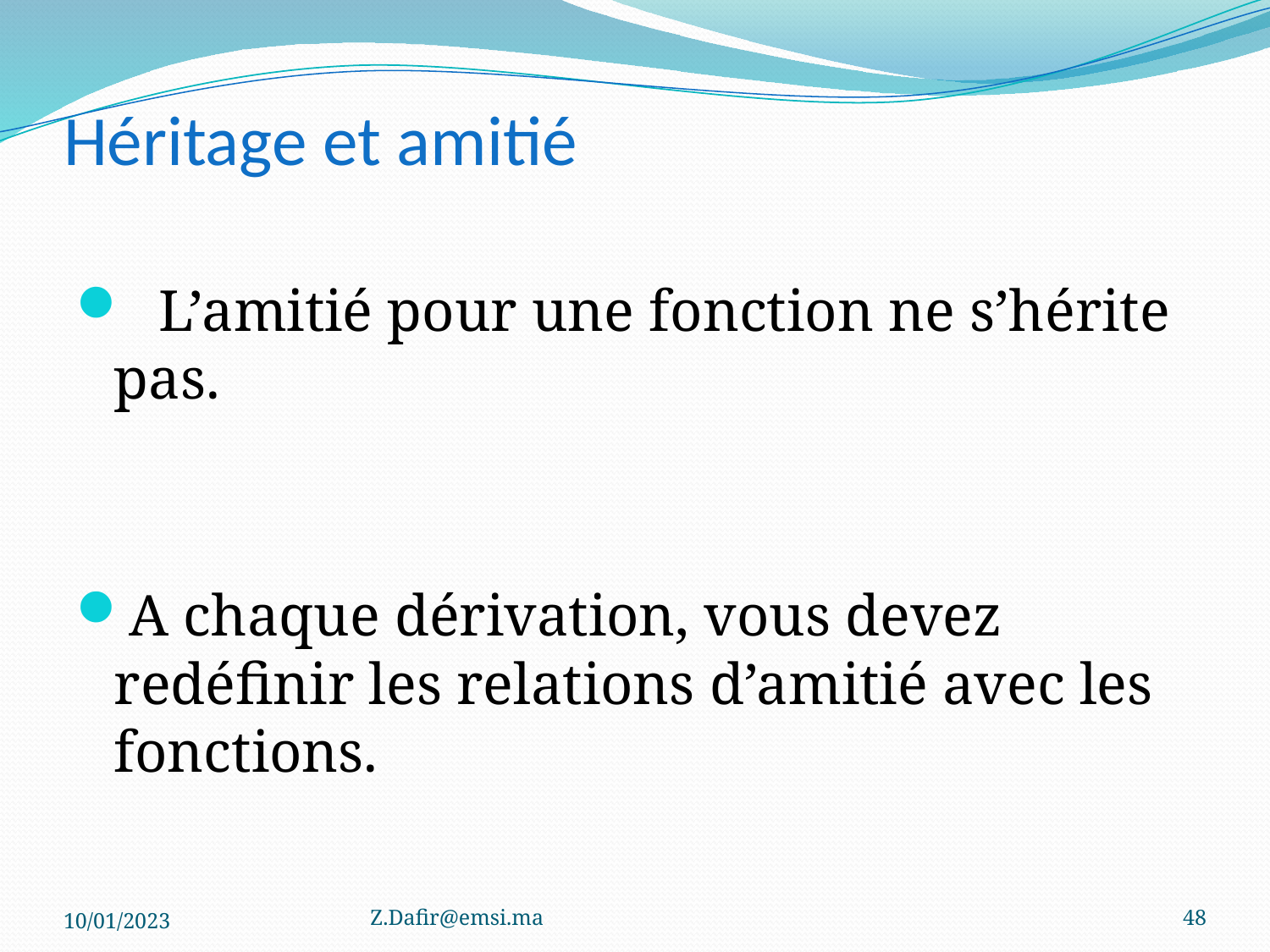

# Héritage et amitié
  L’amitié pour une fonction ne s’hérite pas.

A chaque dérivation, vous devez redéfinir les relations d’amitié avec les fonctions.

10/01/2023
Z.Dafir@emsi.ma
48